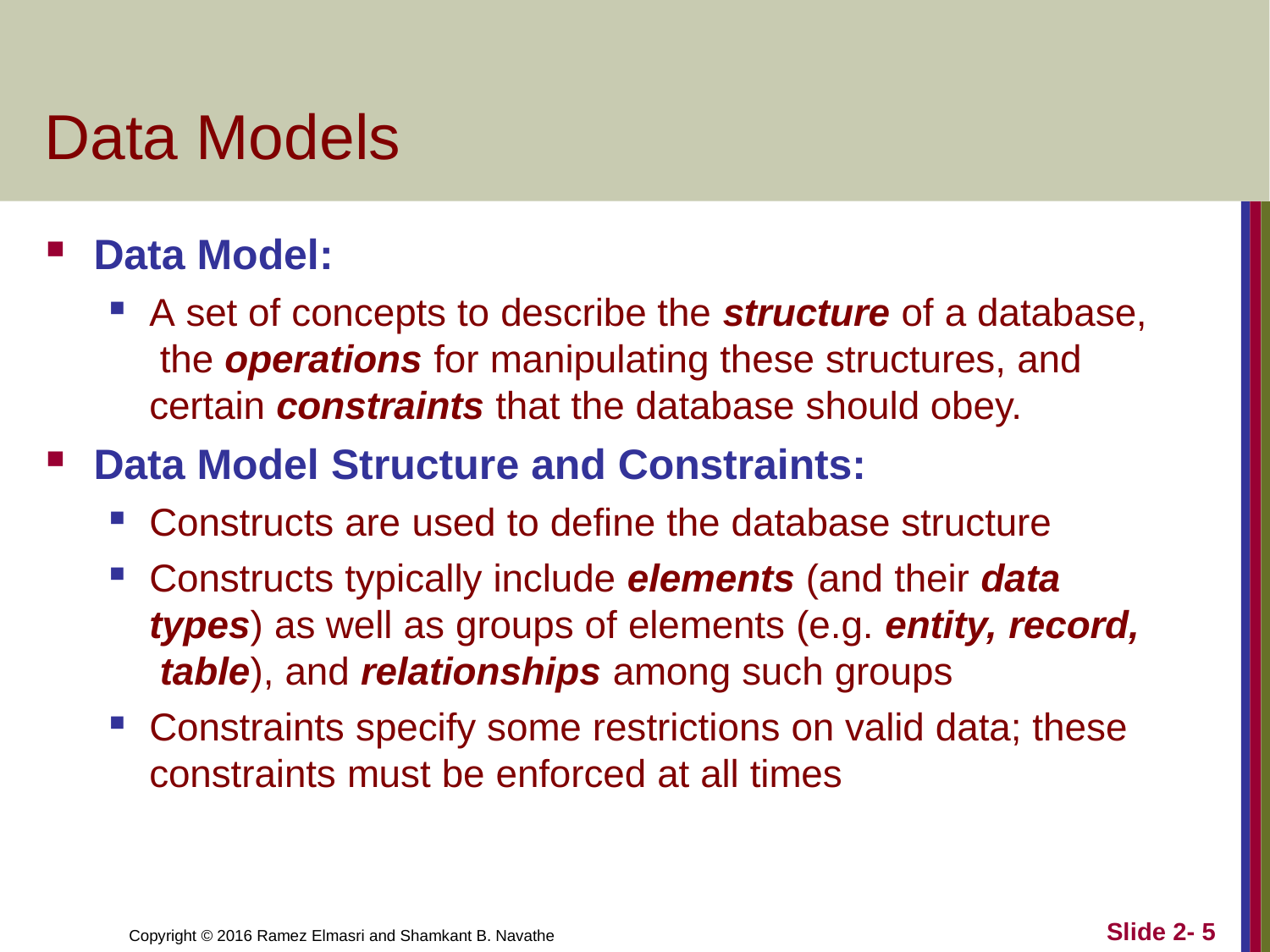

# Data Models
Data Model:
A set of concepts to describe the structure of a database,  the operations for manipulating these structures, and  certain constraints that the database should obey.
Data Model Structure and Constraints:
Constructs are used to define the database structure
Constructs typically include elements (and their data  types) as well as groups of elements (e.g. entity, record,  table), and relationships among such groups
Constraints specify some restrictions on valid data; these
constraints must be enforced at all times
Slide 2- 5
Copyright © 2016 Ramez Elmasri and Shamkant B. Navathe